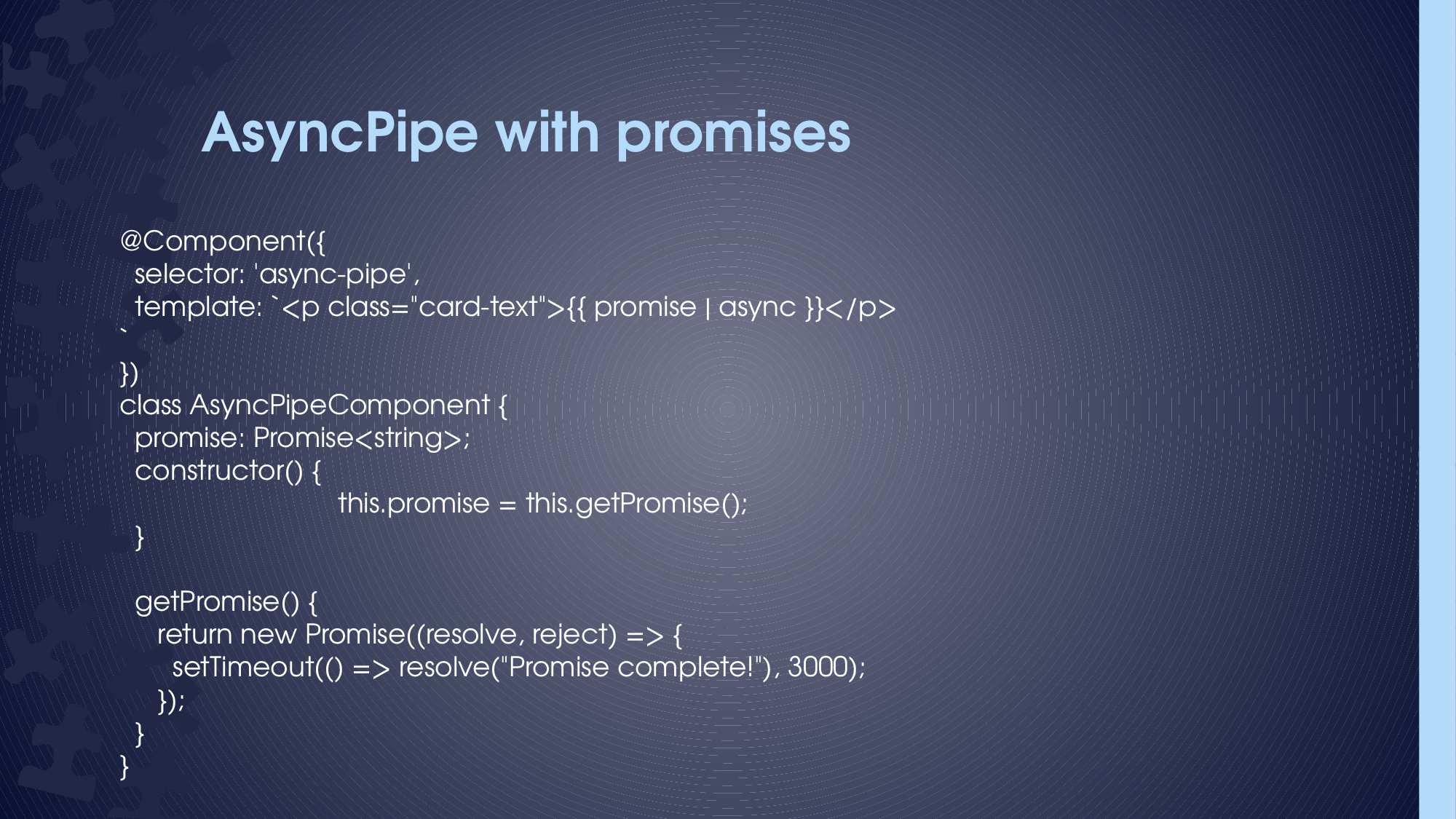

# AsyncPipe with promises
@Component({
  selector: 'async-pipe',
  template: `<p class="card-text">{{ promise | async }}</p>
`
})
class AsyncPipeComponent {
  promise: Promise<string>;
  constructor() {
		this.promise = this.getPromise();
  }

  getPromise() {
     return new Promise((resolve, reject) => {
       setTimeout(() => resolve("Promise complete!"), 3000);
     });
  }
}